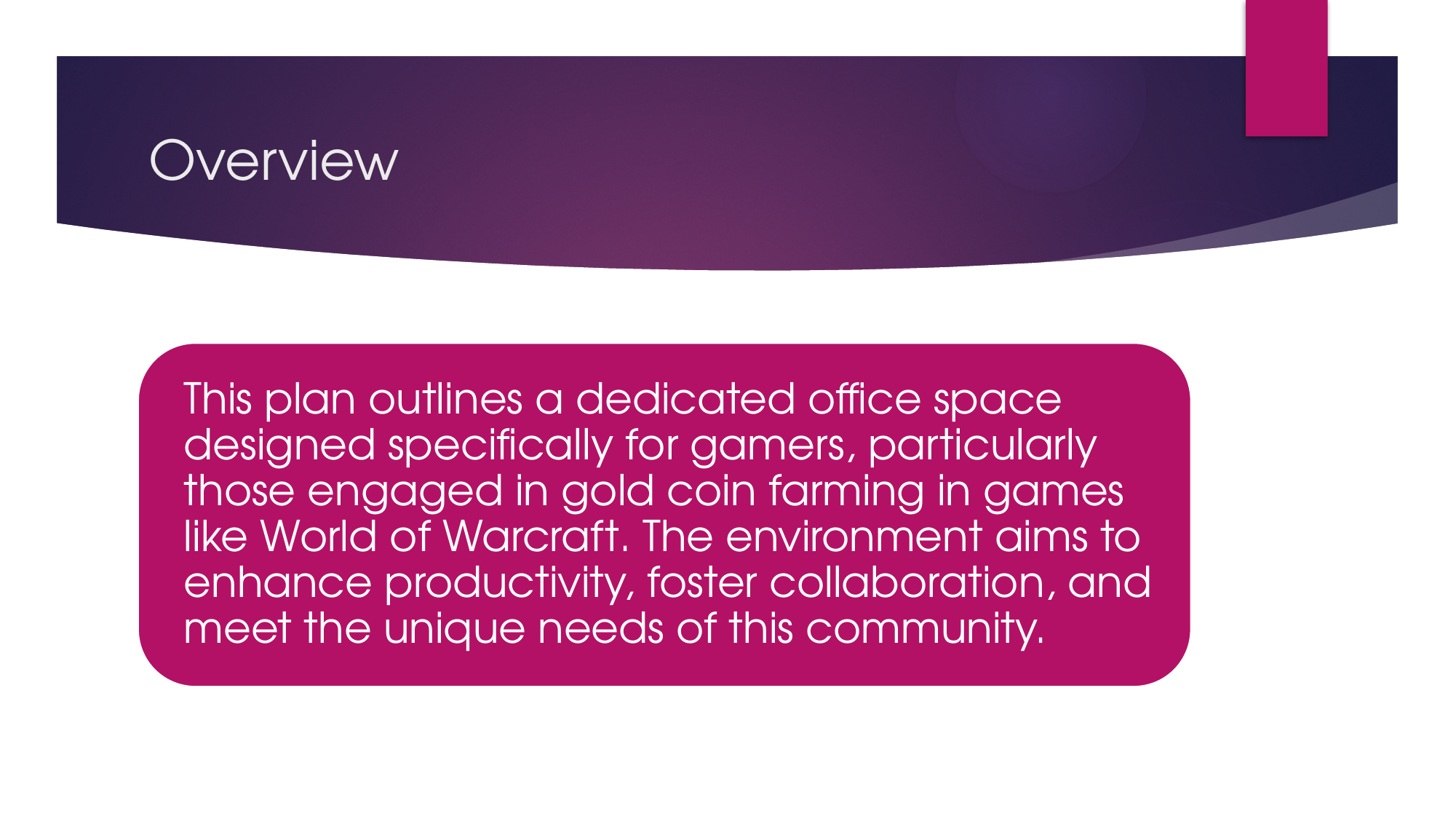

# Overview
This plan outlines a dedicated office space designed specifically for gamers, particularly those engaged in gold coin farming in games like World of Warcraft. The environment aims to enhance productivity, foster collaboration, and meet the unique needs of this community.